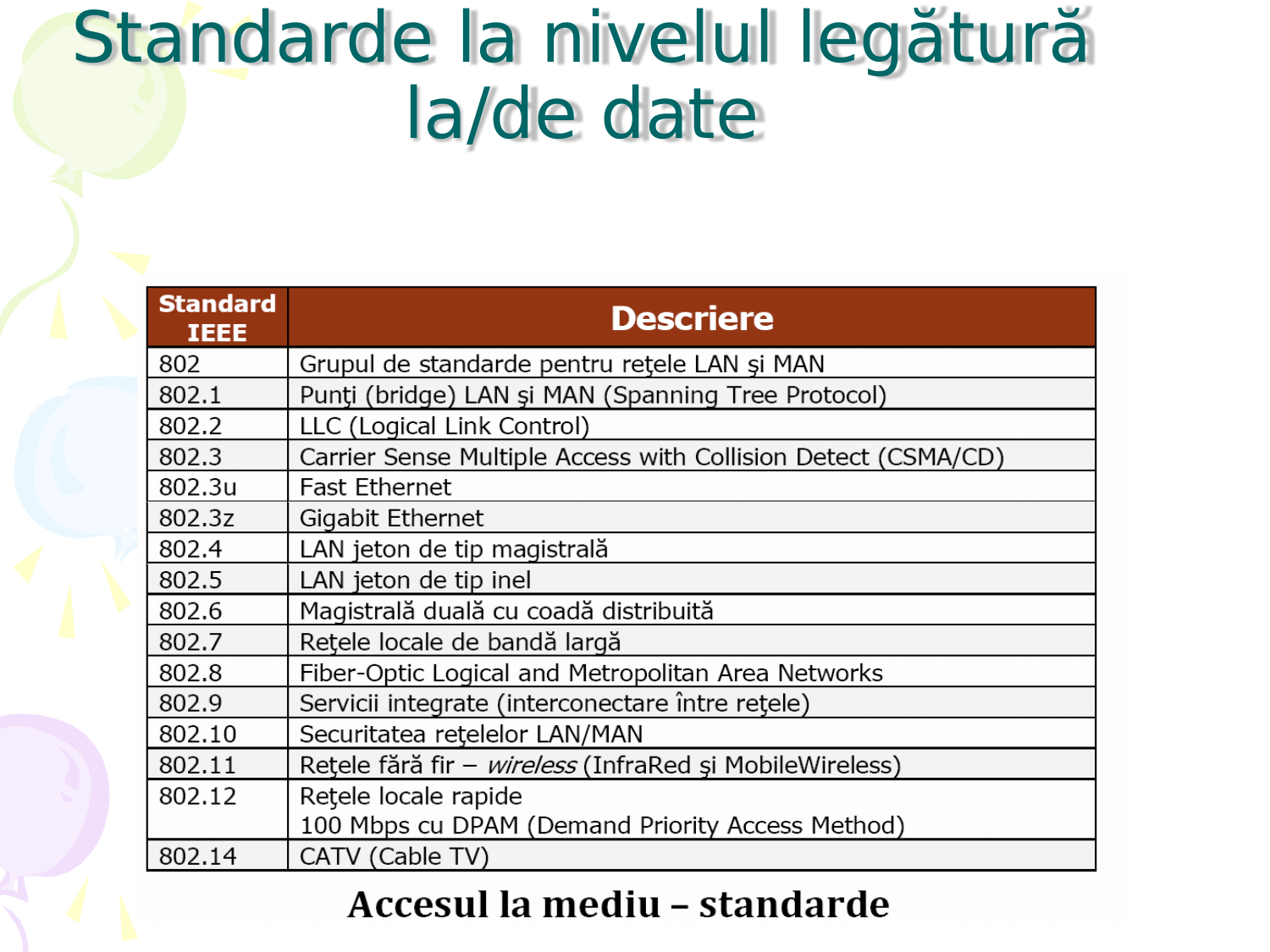

# Standarde la nivelul legătură  la/de date